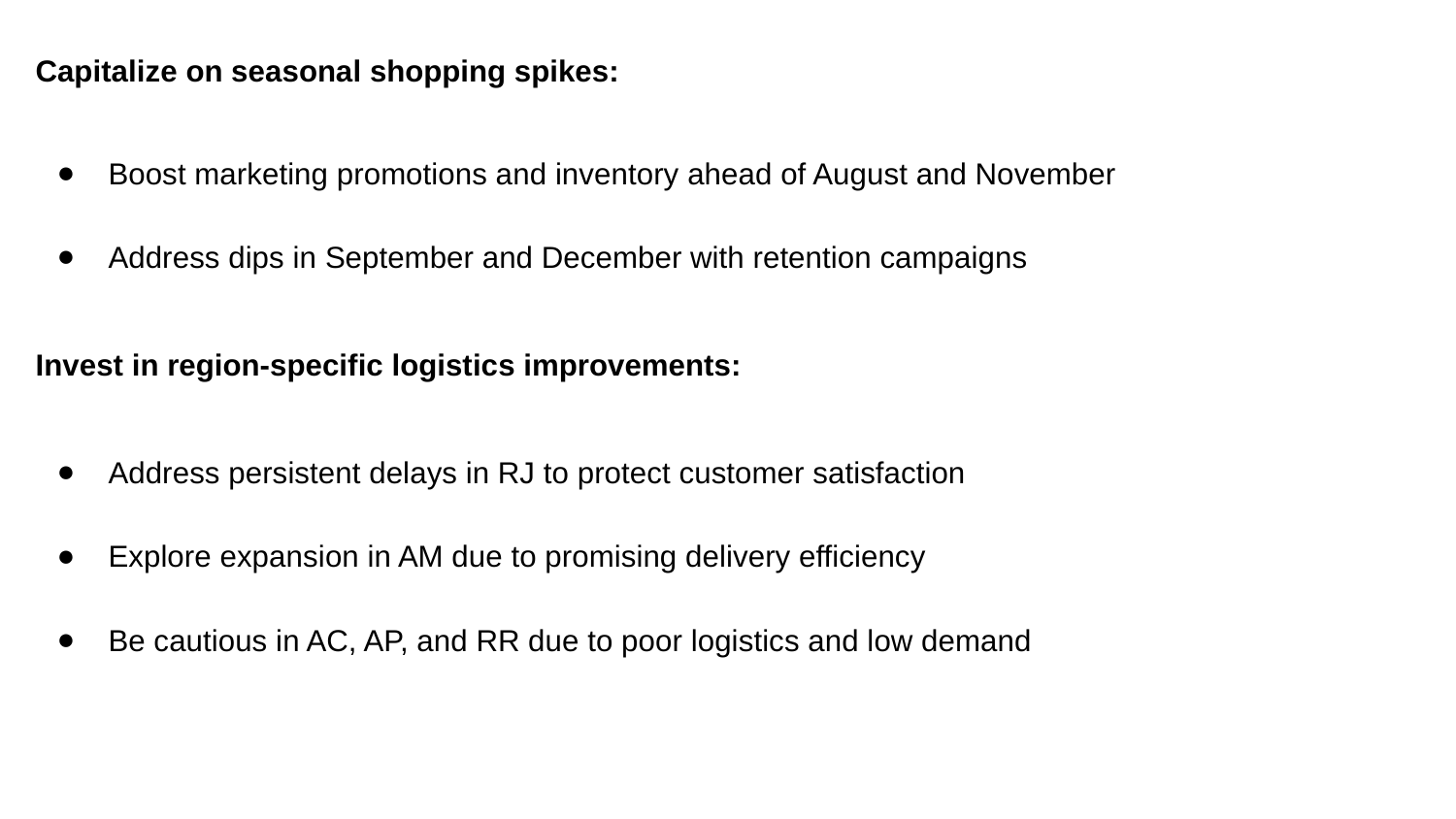

Capitalize on seasonal shopping spikes:
Boost marketing promotions and inventory ahead of August and November
Address dips in September and December with retention campaigns
Invest in region-specific logistics improvements:
Address persistent delays in RJ to protect customer satisfaction
Explore expansion in AM due to promising delivery efficiency
Be cautious in AC, AP, and RR due to poor logistics and low demand